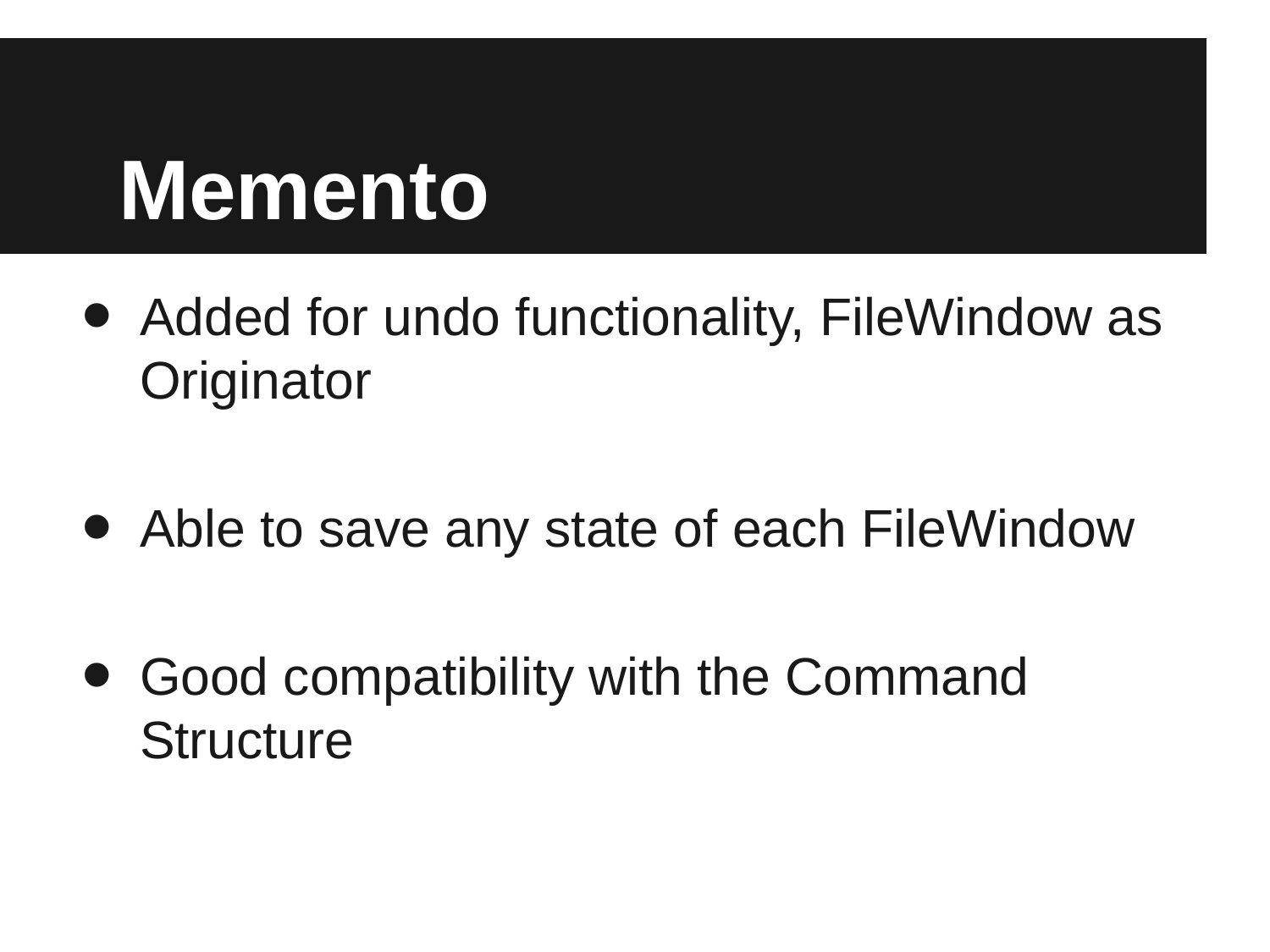

# Memento
Added for undo functionality, FileWindow as Originator

Able to save any state of each FileWindow

Good compatibility with the Command Structure